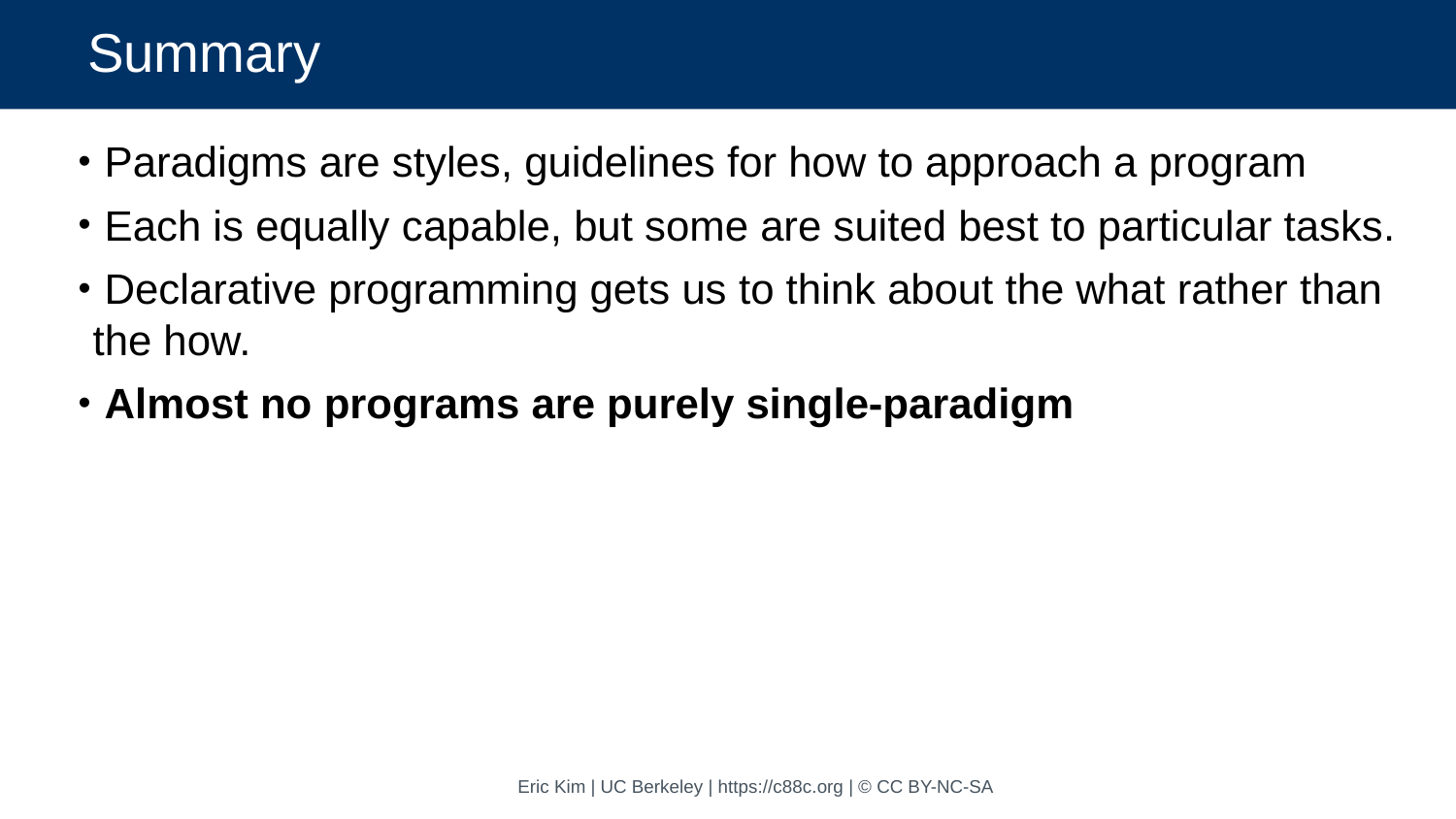

# Summary
 Paradigms are styles, guidelines for how to approach a program
 Each is equally capable, but some are suited best to particular tasks.
 Declarative programming gets us to think about the what rather than the how.
 Almost no programs are purely single-paradigm
Eric Kim | UC Berkeley | https://c88c.org | © CC BY-NC-SA